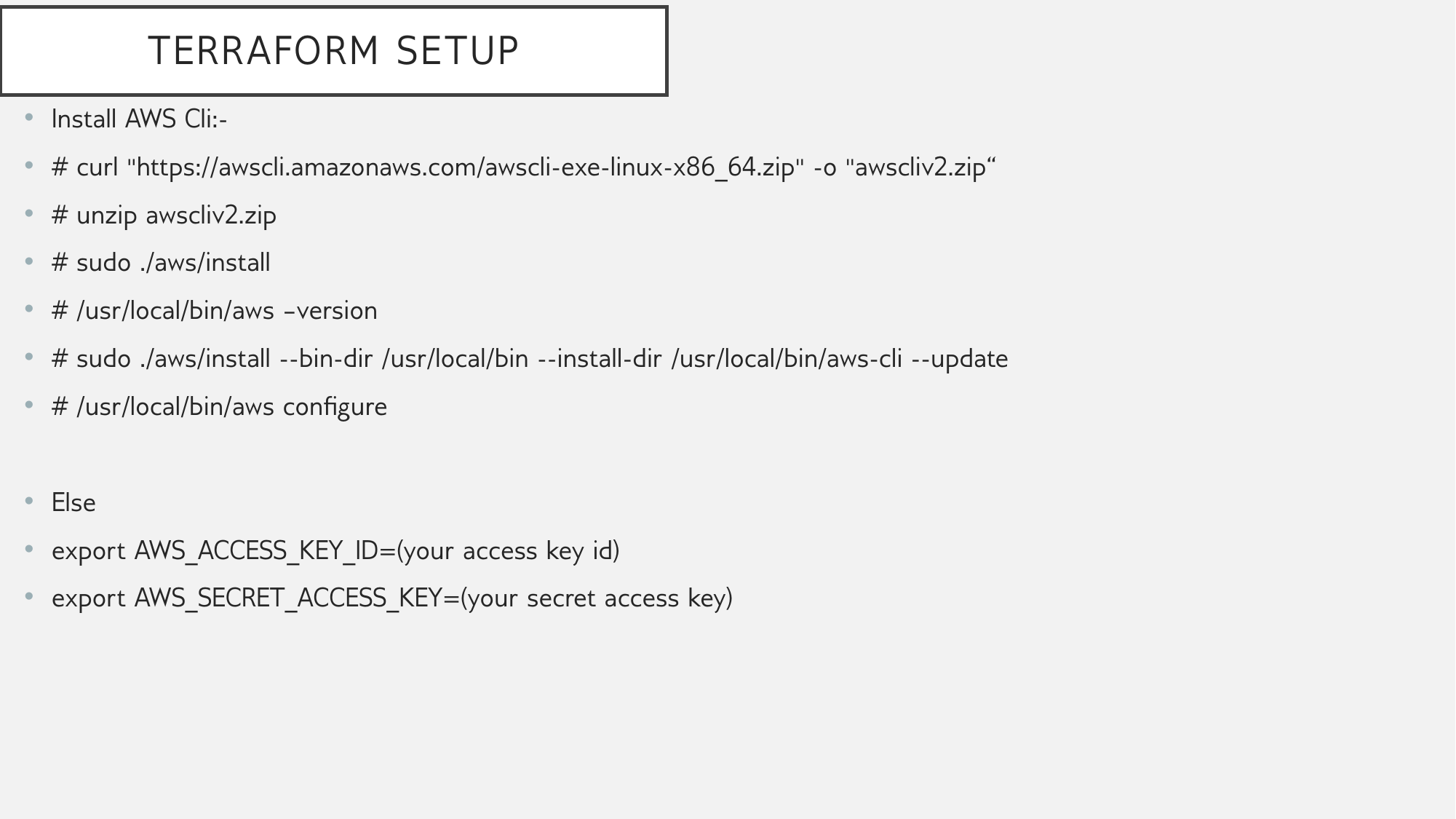

# Terraform setup
Install AWS Cli:-
# curl "https://awscli.amazonaws.com/awscli-exe-linux-x86_64.zip" -o "awscliv2.zip“
# unzip awscliv2.zip
# sudo ./aws/install
# /usr/local/bin/aws –version
# sudo ./aws/install --bin-dir /usr/local/bin --install-dir /usr/local/bin/aws-cli --update
# /usr/local/bin/aws configure

Else
export AWS_ACCESS_KEY_ID=(your access key id)
export AWS_SECRET_ACCESS_KEY=(your secret access key)